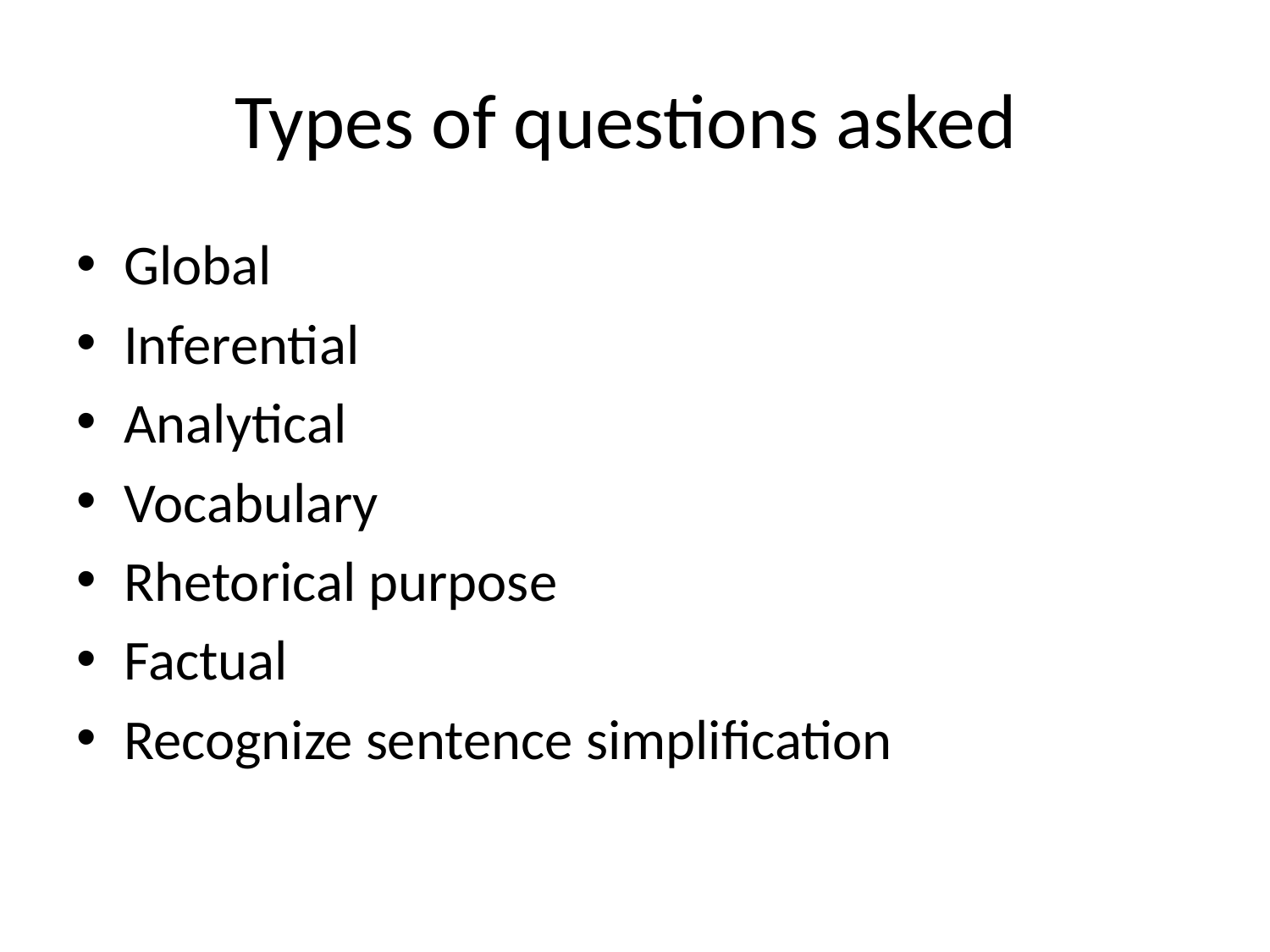

# Types of questions asked
Global
Inferential
Analytical
Vocabulary
Rhetorical purpose
Factual
Recognize sentence simplification